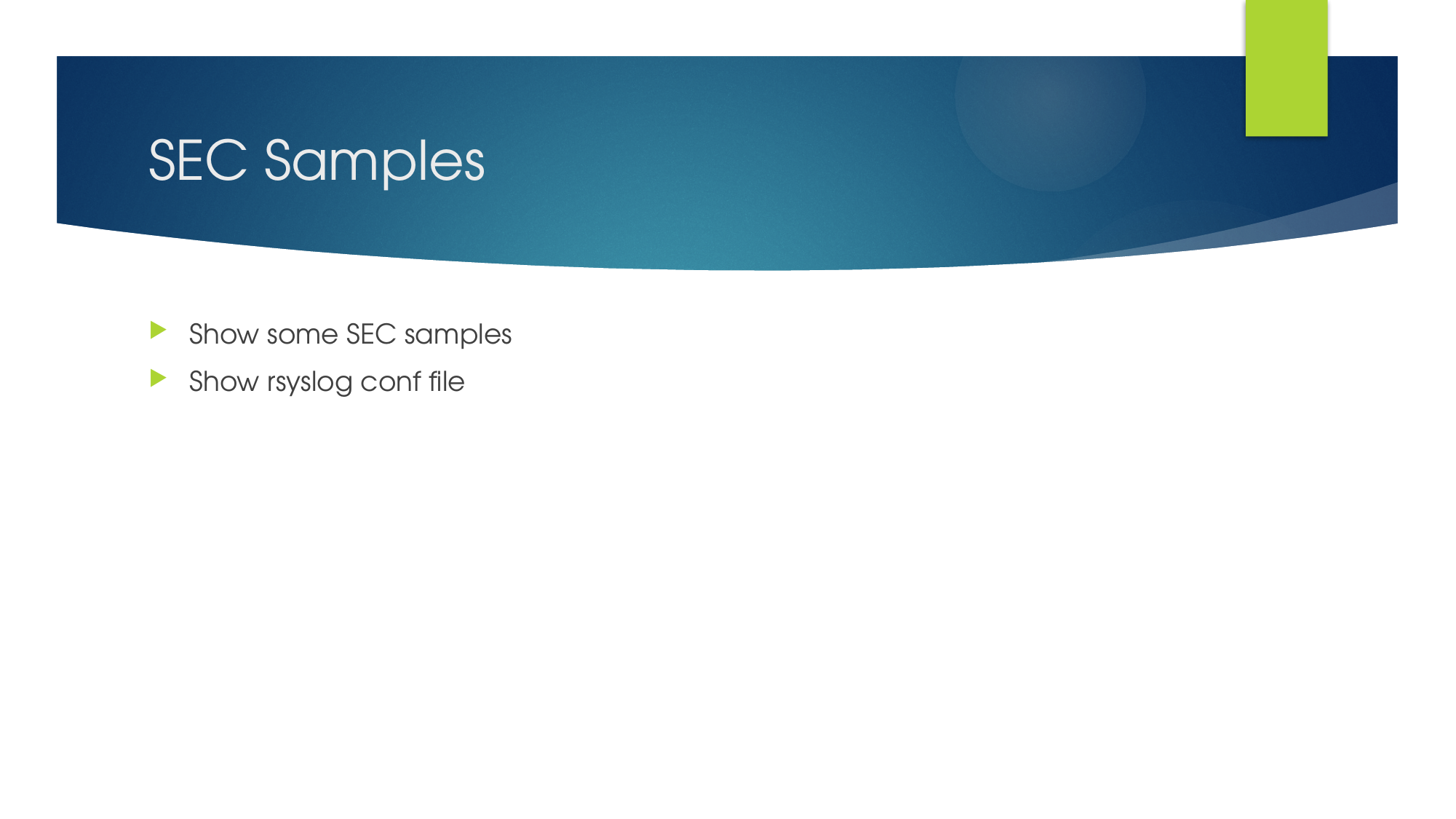

# SEC Samples
Show some SEC samples
Show rsyslog conf file